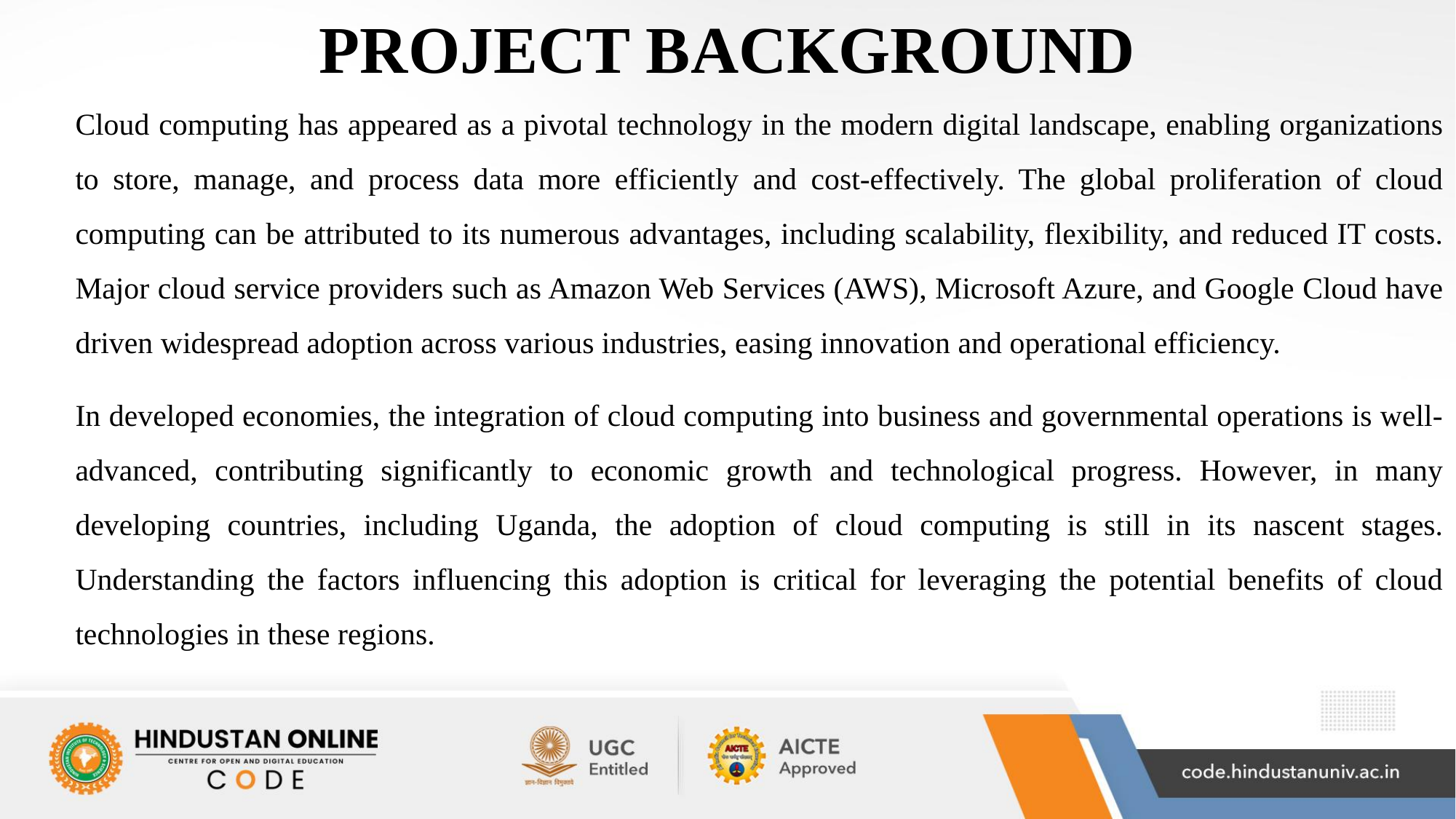

# PROJECT BACKGROUND
Cloud computing has appeared as a pivotal technology in the modern digital landscape, enabling organizations to store, manage, and process data more efficiently and cost-effectively. The global proliferation of cloud computing can be attributed to its numerous advantages, including scalability, flexibility, and reduced IT costs. Major cloud service providers such as Amazon Web Services (AWS), Microsoft Azure, and Google Cloud have driven widespread adoption across various industries, easing innovation and operational efficiency.
In developed economies, the integration of cloud computing into business and governmental operations is well-advanced, contributing significantly to economic growth and technological progress. However, in many developing countries, including Uganda, the adoption of cloud computing is still in its nascent stages. Understanding the factors influencing this adoption is critical for leveraging the potential benefits of cloud technologies in these regions.